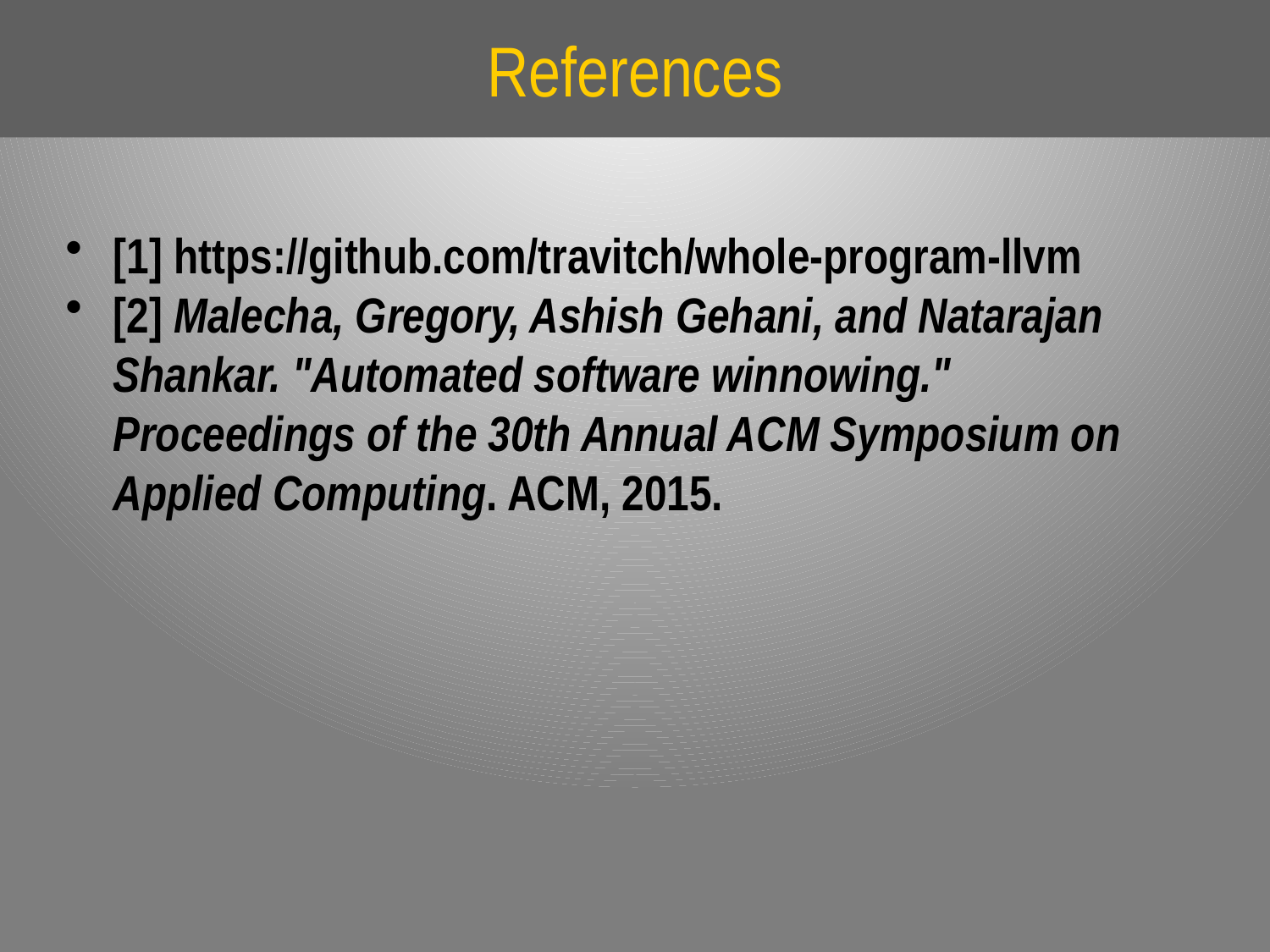

# References

[1] https://github.com/travitch/whole-program-llvm
[2] Malecha, Gregory, Ashish Gehani, and Natarajan Shankar. "Automated software winnowing." Proceedings of the 30th Annual ACM Symposium on Applied Computing. ACM, 2015.